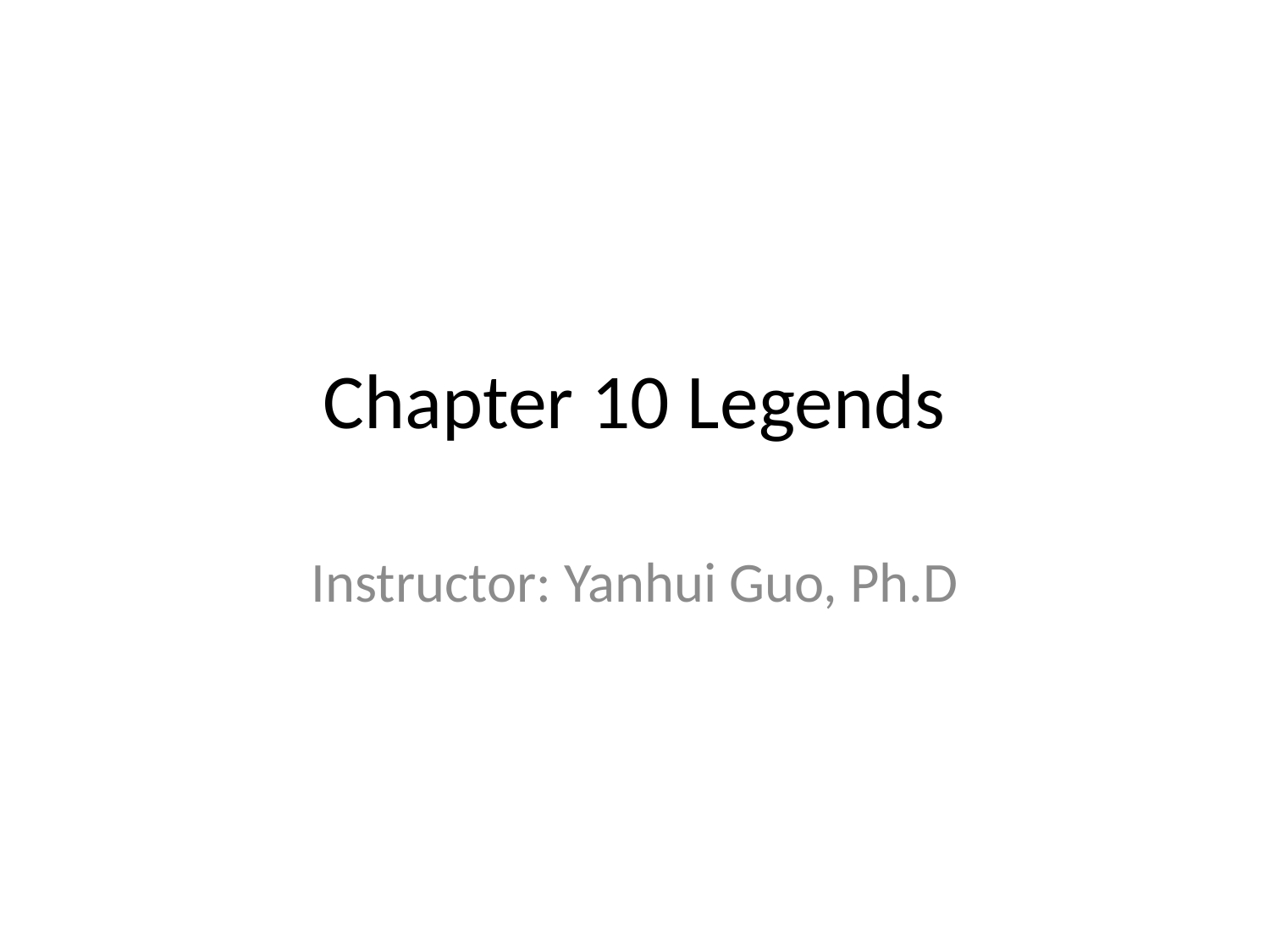

# Chapter 10 Legends
Instructor: Yanhui Guo, Ph.D